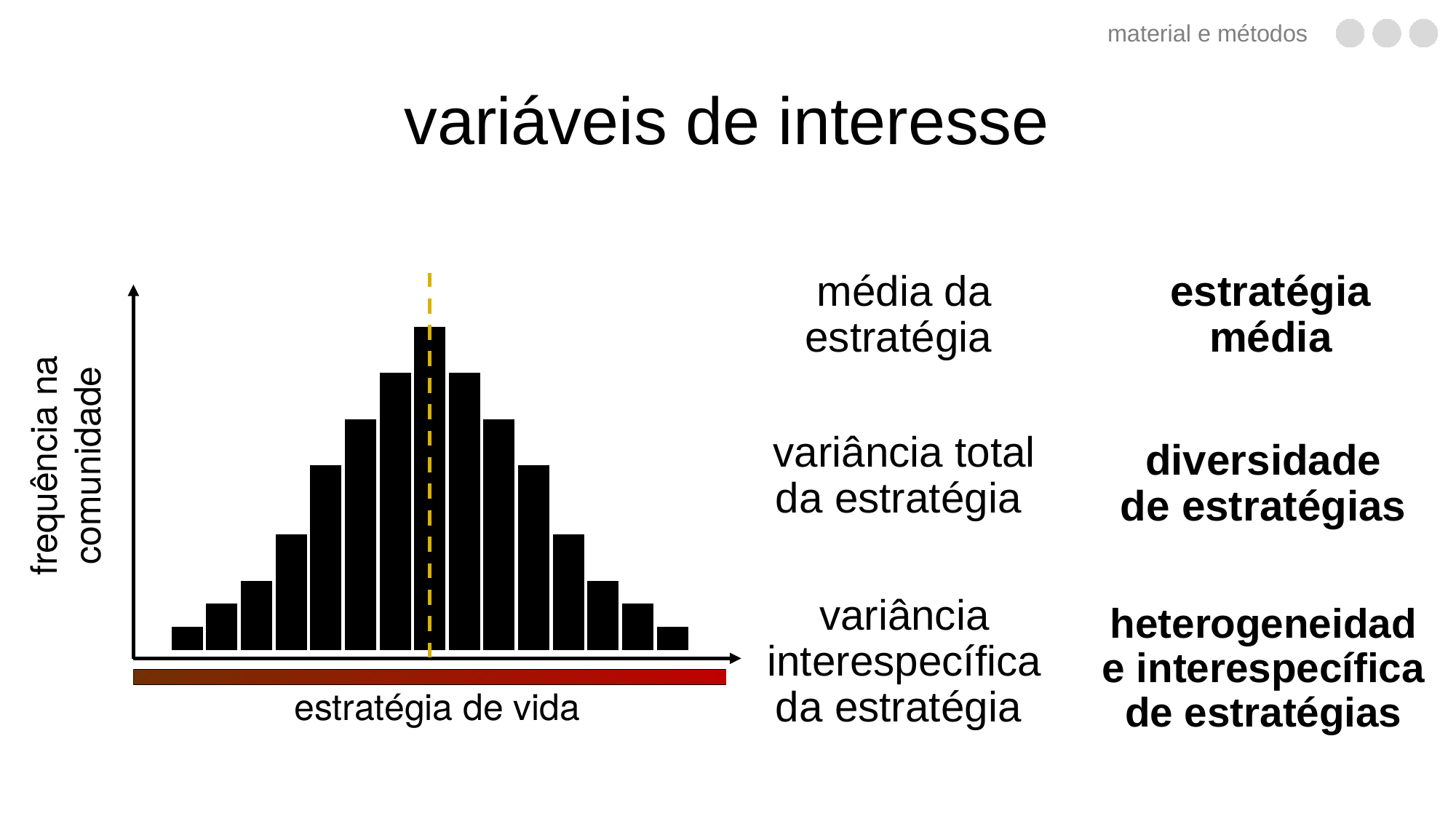

material e métodos

# variáveis de interesse
média da estratégia
estratégia média

### Chart

| Category | Series 1 | Series 15 | Series 2 | Series 3 | Series 4 | Series 5 | Series 6 | Series 7 | Series 8 | Series 9 | Series 10 | Series 11 | Series 12 | Series 13 | Series 14 |
|---|---|---|---|---|---|---|---|---|---|---|---|---|---|---|---|
| Category 1 | 0.5 | 1.0 | 1.5 | 2.5 | 4.0 | 5.0 | 6.0 | 7.0 | 6.0 | 5.0 | 4.0 | 2.5 | 1.5 | 1.0 | 0.5 |
variância total da estratégia
diversidade de estratégias
frequência na comunidade
variância interespecífica da estratégia
heterogeneidade interespecífica de estratégias

estratégia de vida